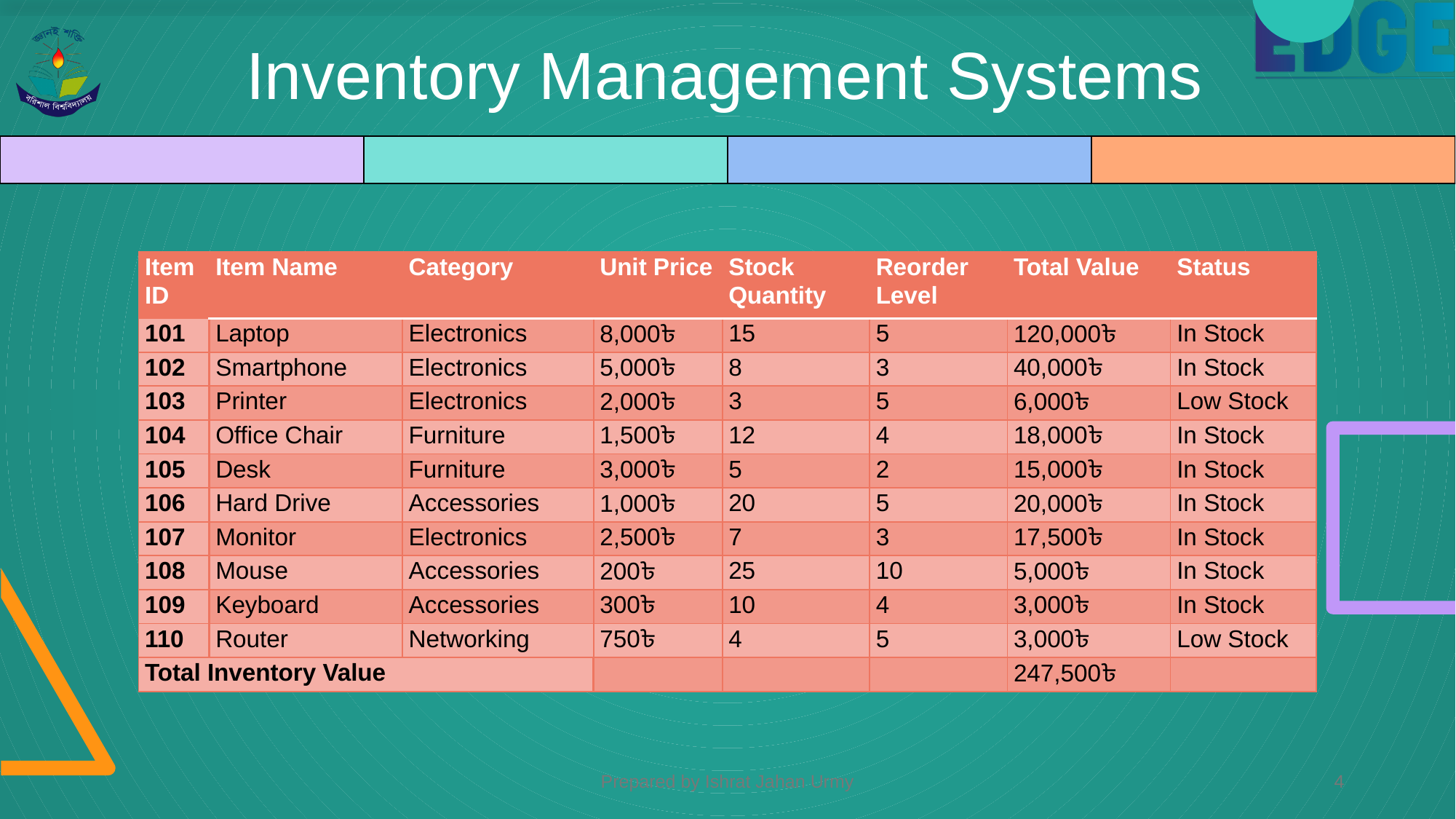

# Inventory Management Systems
| Item ID | Item Name | Category | Unit Price | Stock Quantity | Reorder Level | Total Value | Status |
| --- | --- | --- | --- | --- | --- | --- | --- |
| 101 | Laptop | Electronics | 8,000৳ | 15 | 5 | 120,000৳ | In Stock |
| 102 | Smartphone | Electronics | 5,000৳ | 8 | 3 | 40,000৳ | In Stock |
| 103 | Printer | Electronics | 2,000৳ | 3 | 5 | 6,000৳ | Low Stock |
| 104 | Office Chair | Furniture | 1,500৳ | 12 | 4 | 18,000৳ | In Stock |
| 105 | Desk | Furniture | 3,000৳ | 5 | 2 | 15,000৳ | In Stock |
| 106 | Hard Drive | Accessories | 1,000৳ | 20 | 5 | 20,000৳ | In Stock |
| 107 | Monitor | Electronics | 2,500৳ | 7 | 3 | 17,500৳ | In Stock |
| 108 | Mouse | Accessories | 200৳ | 25 | 10 | 5,000৳ | In Stock |
| 109 | Keyboard | Accessories | 300৳ | 10 | 4 | 3,000৳ | In Stock |
| 110 | Router | Networking | 750৳ | 4 | 5 | 3,000৳ | Low Stock |
| Total Inventory Value |  |  |  |  |  | 247,500৳ |  |
Prepared by Ishrat Jahan Urmy
4